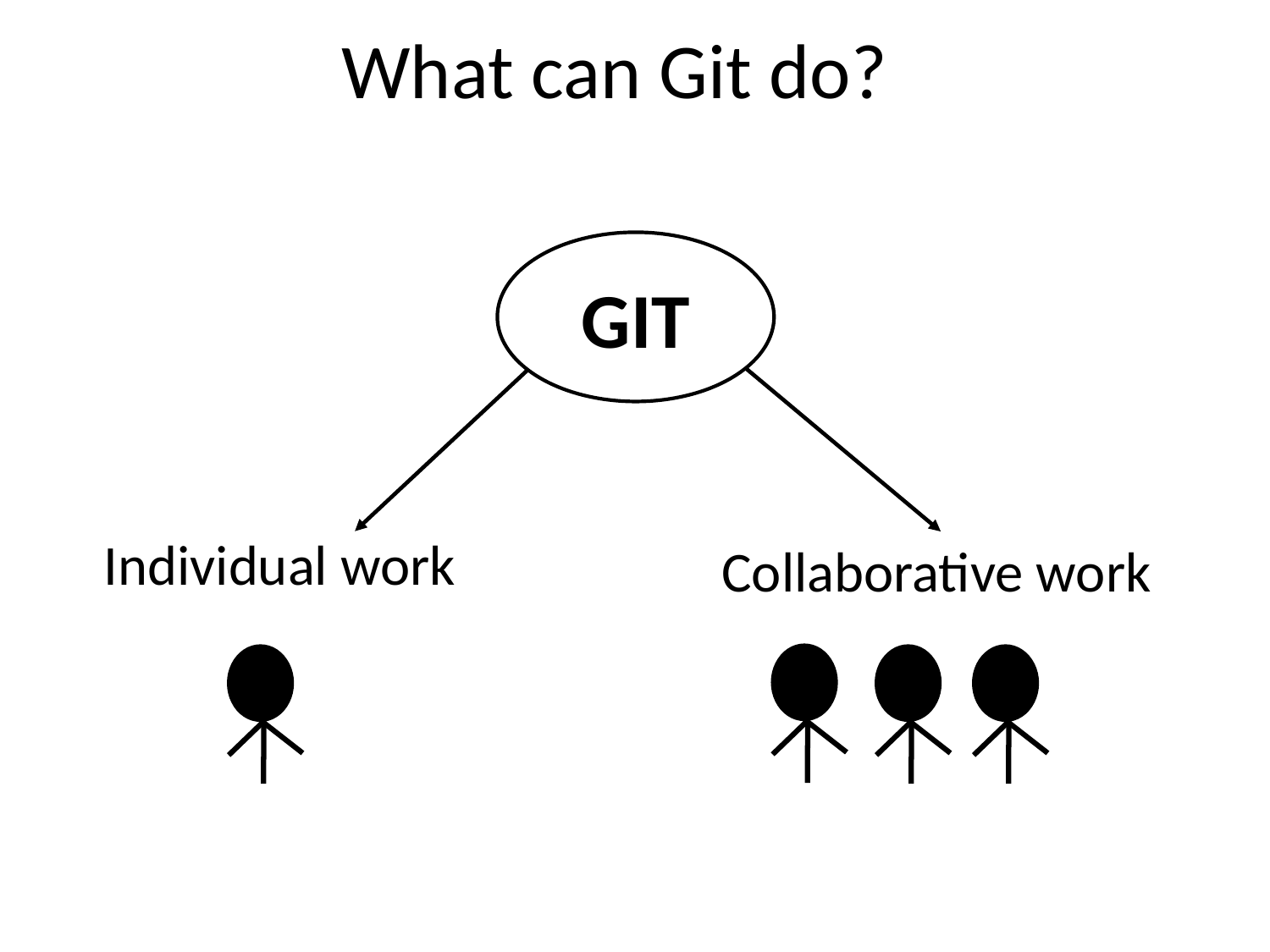

# What can Git do?
GIT
Individual work
Collaborative work